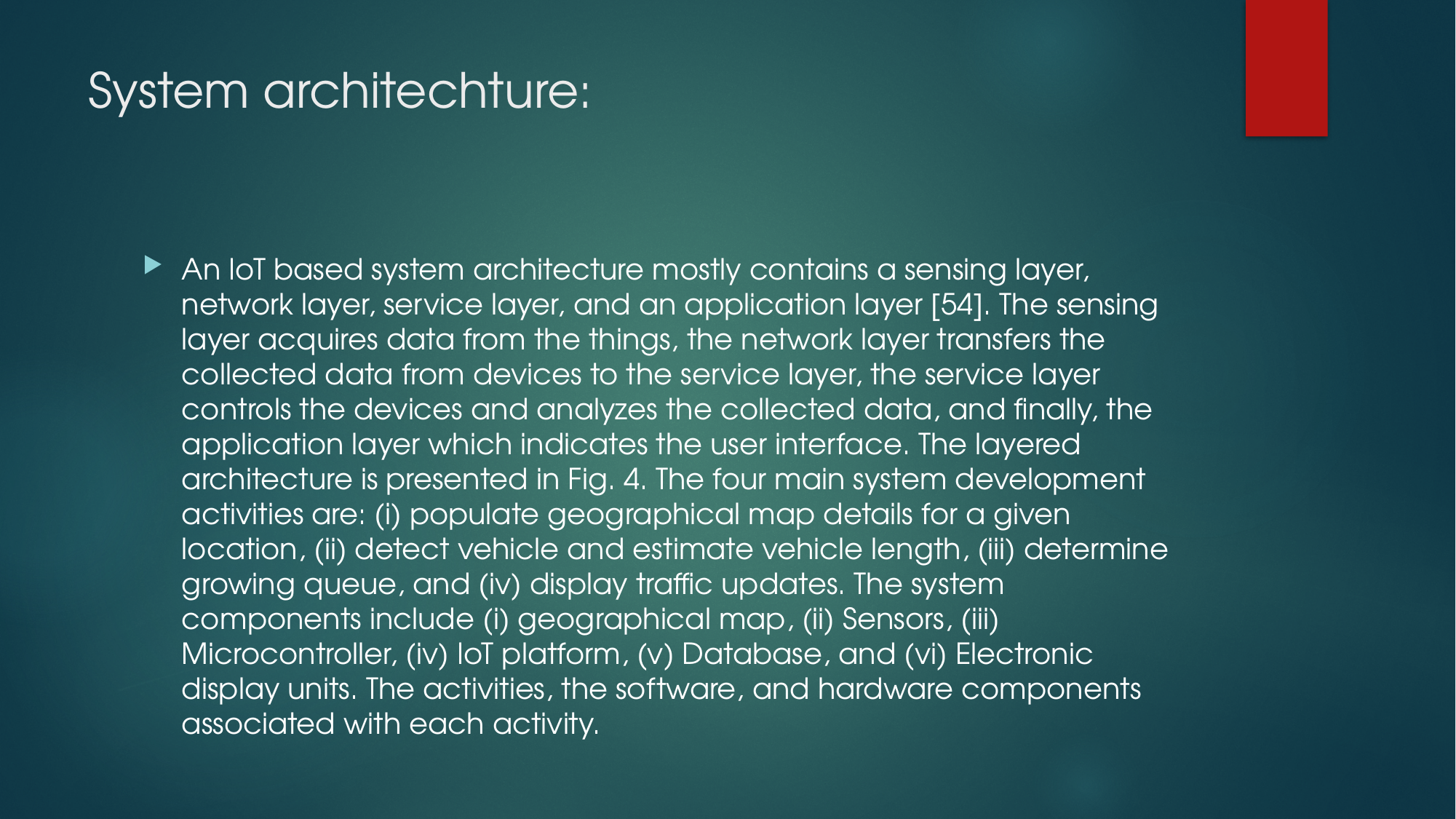

# System architechture:
An IoT based system architecture mostly contains a sensing layer, network layer, service layer, and an application layer [54]. The sensing layer acquires data from the things, the network layer transfers the collected data from devices to the service layer, the service layer controls the devices and analyzes the collected data, and finally, the application layer which indicates the user interface. The layered architecture is presented in Fig. 4. The four main system development activities are: (i) populate geographical map details for a given location, (ii) detect vehicle and estimate vehicle length, (iii) determine growing queue, and (iv) display traffic updates. The system components include (i) geographical map, (ii) Sensors, (iii) Microcontroller, (iv) IoT platform, (v) Database, and (vi) Electronic display units. The activities, the software, and hardware components associated with each activity.